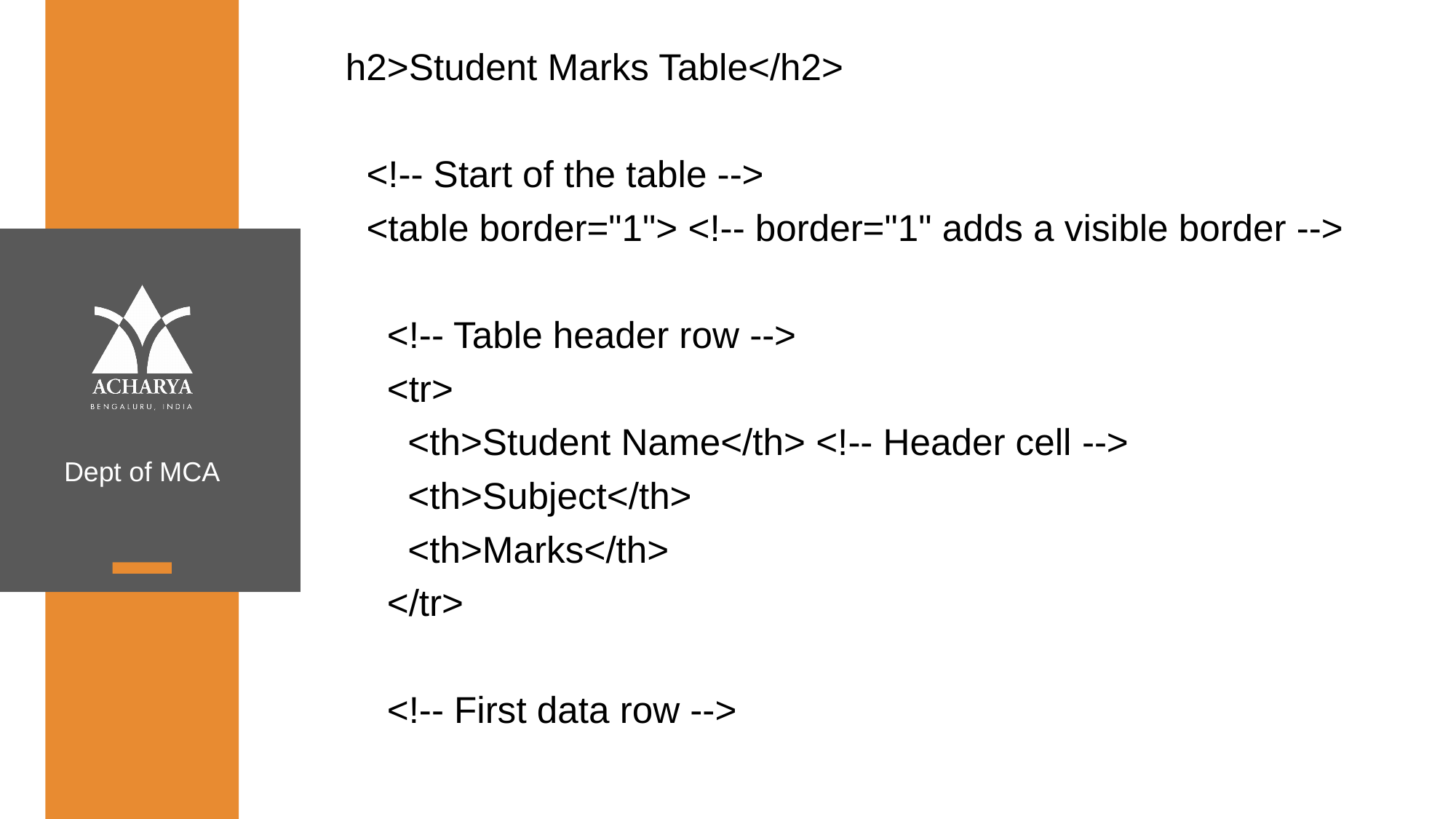

h2>Student Marks Table</h2>

  <!-- Start of the table -->
  <table border="1"> <!-- border="1" adds a visible border -->

    <!-- Table header row -->
    <tr>
      <th>Student Name</th> <!-- Header cell -->
      <th>Subject</th>
      <th>Marks</th>
    </tr>

    <!-- First data row -->